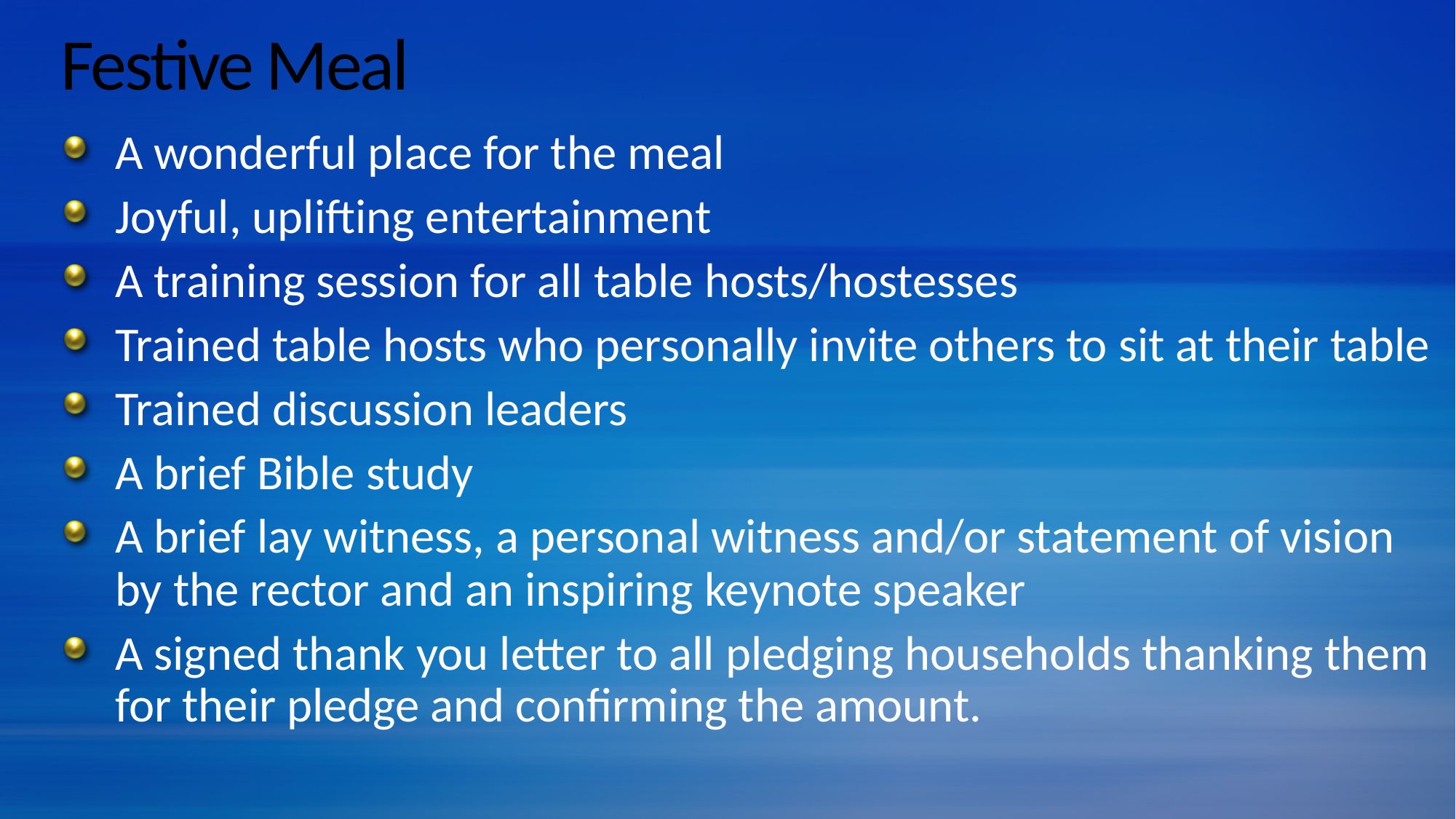

# Festive Meal
A wonderful place for the meal
Joyful, uplifting entertainment
A training session for all table hosts/hostesses
Trained table hosts who personally invite others to sit at their table
Trained discussion leaders
A brief Bible study
A brief lay witness, a personal witness and/or statement of vision by the rector and an inspiring keynote speaker
A signed thank you letter to all pledging households thanking them for their pledge and confirming the amount.